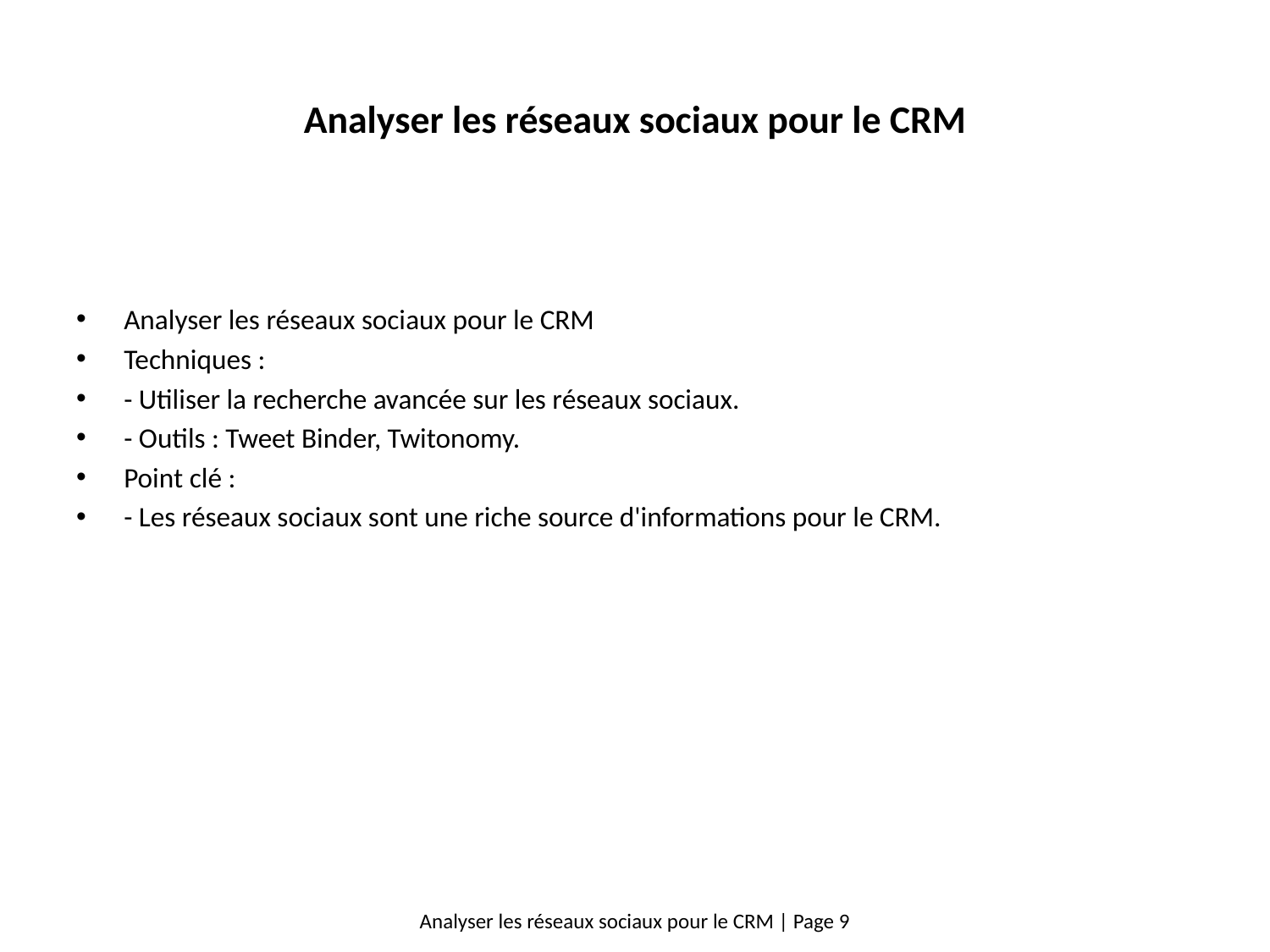

# Analyser les réseaux sociaux pour le CRM

Analyser les réseaux sociaux pour le CRM
Techniques :
- Utiliser la recherche avancée sur les réseaux sociaux.
- Outils : Tweet Binder, Twitonomy.
Point clé :
- Les réseaux sociaux sont une riche source d'informations pour le CRM.

Analyser les réseaux sociaux pour le CRM | Page 9